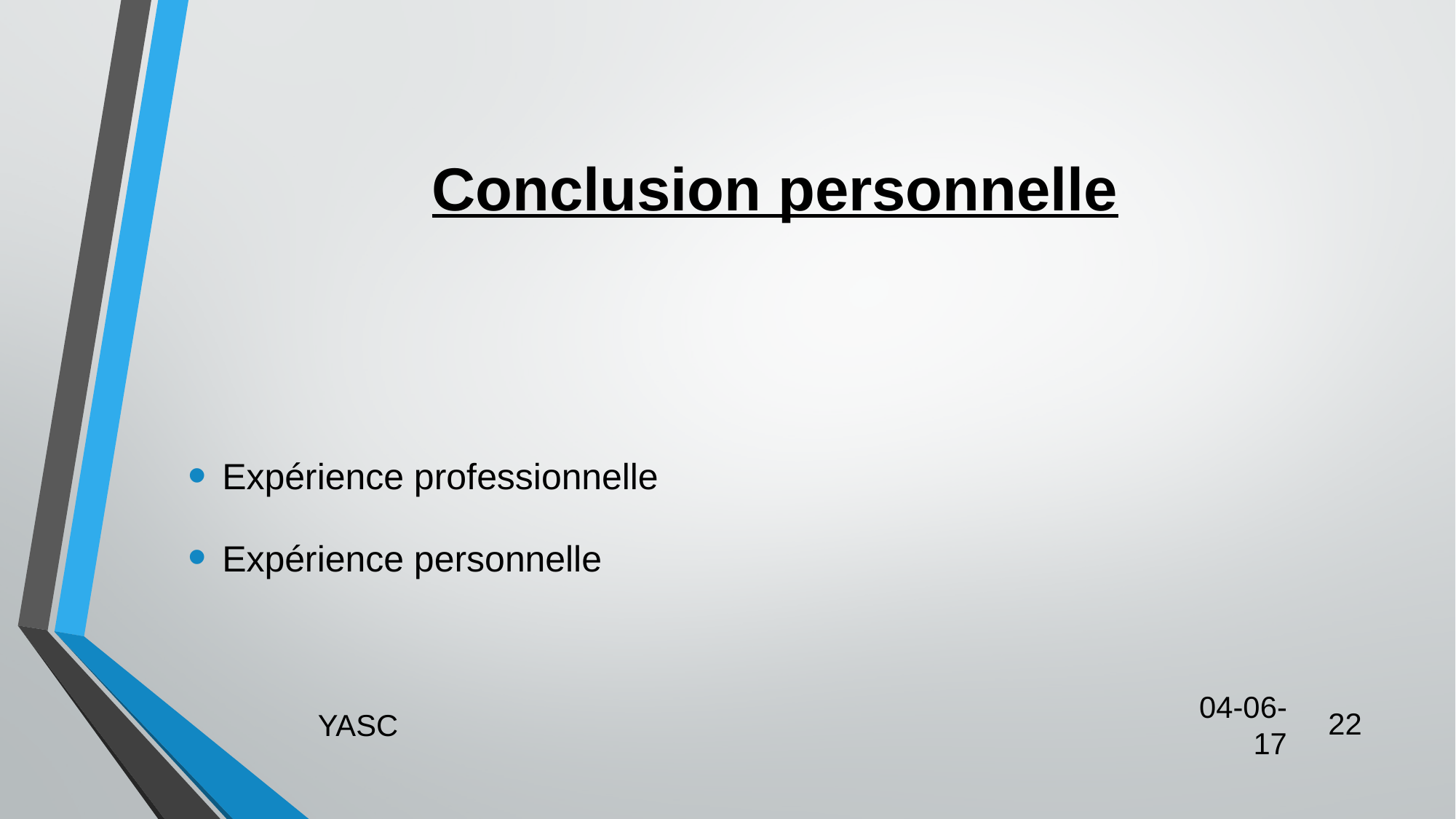

# Conclusion personnelle
Expérience professionnelle
Expérience personnelle
22
YASC
04-06-17